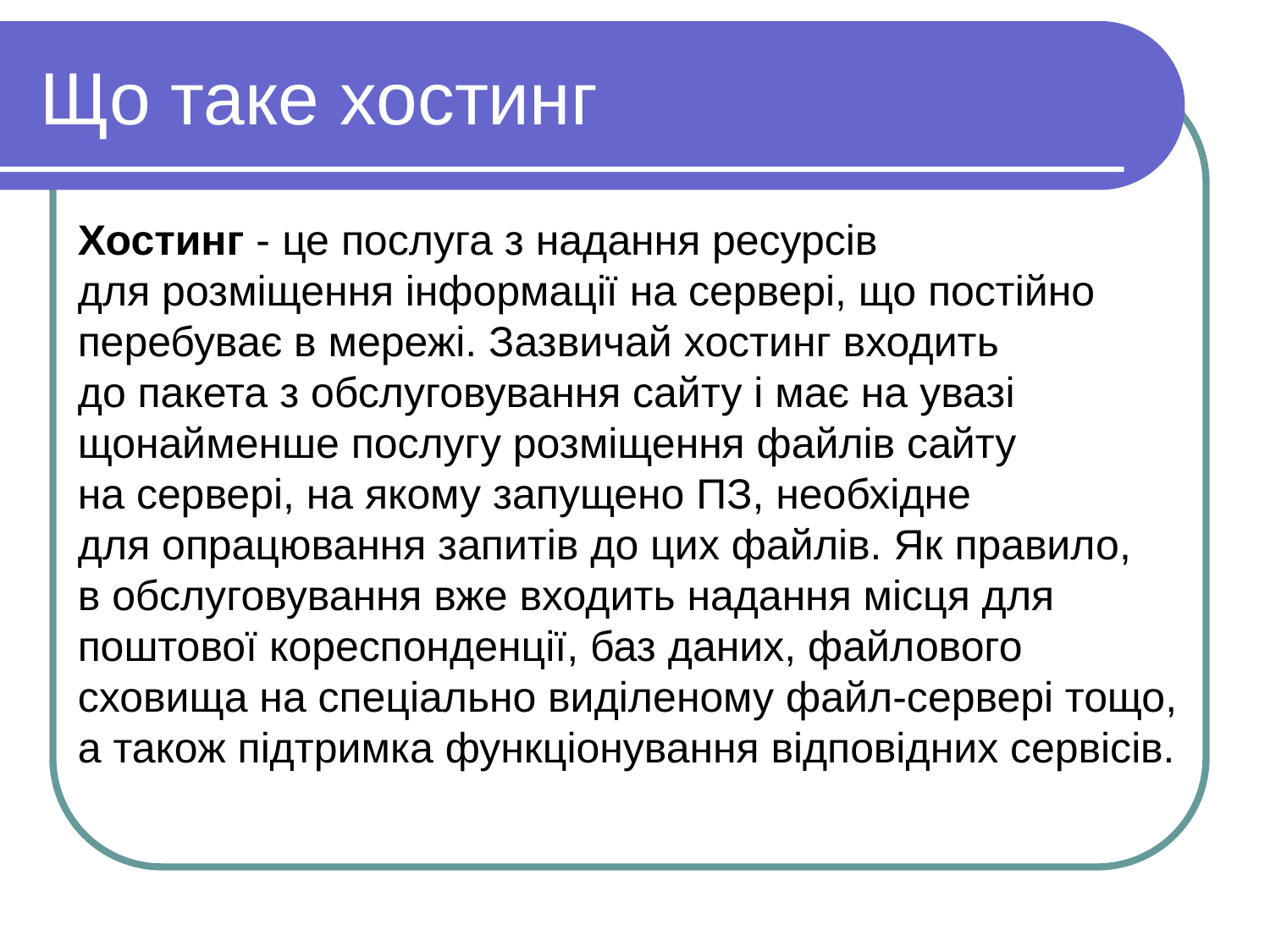

Що таке хостинг
Хостинг - це послуга з надання ресурсів                    для розміщення інформації на сервері, що постійно перебуває в мережі. Зазвичай хостинг входить            до пакета з обслуговування сайту і має на увазі щонайменше послугу розміщення файлів сайту           на сервері, на якому запущено ПЗ, необхідне            для опрацювання запитів до цих файлів. Як правило,   в обслуговування вже входить надання місця для поштової кореспонденції, баз даних, файлового сховища на спеціально виділеному файл-сервері тощо, а також підтримка функціонування відповідних сервісів.